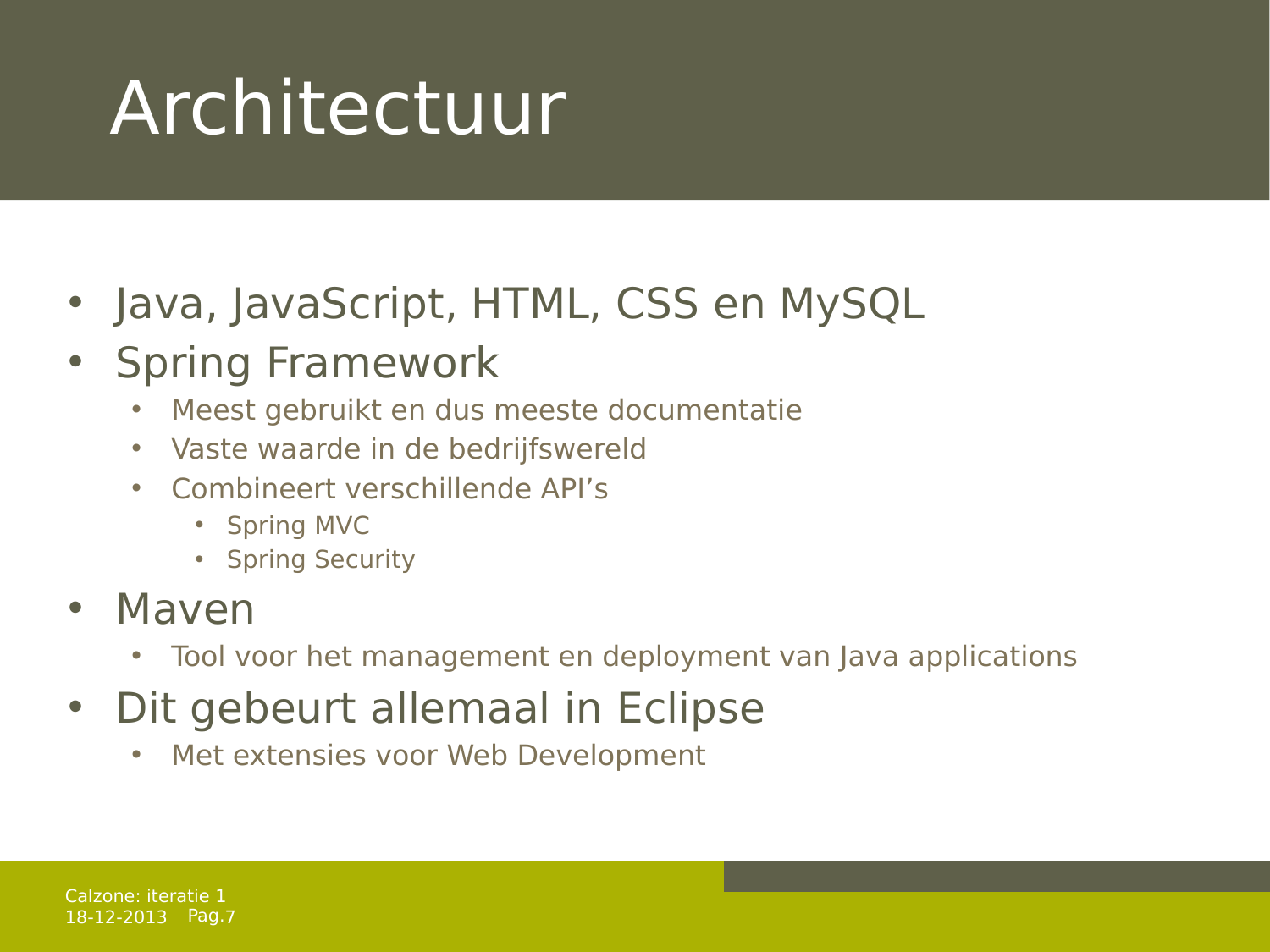

# Architectuur
Java, JavaScript, HTML, CSS en MySQL
Spring Framework
Meest gebruikt en dus meeste documentatie
Vaste waarde in de bedrijfswereld
Combineert verschillende API’s
Spring MVC
Spring Security
Maven
Tool voor het management en deployment van Java applications
Dit gebeurt allemaal in Eclipse
Met extensies voor Web Development

Calzone: iteratie 1
18-12-2013
7